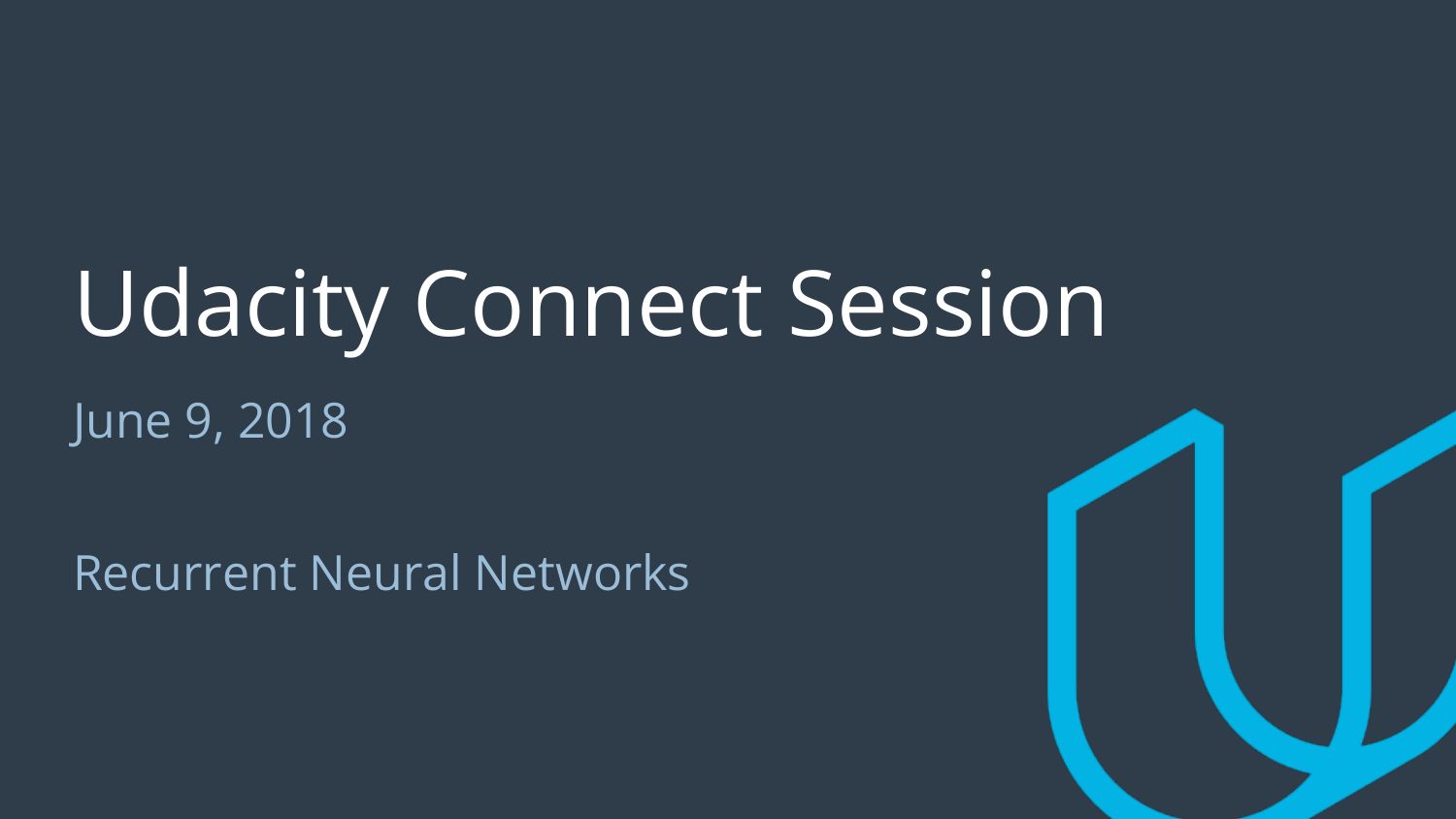

# Udacity Connect Session
June 9, 2018

Recurrent Neural Networks